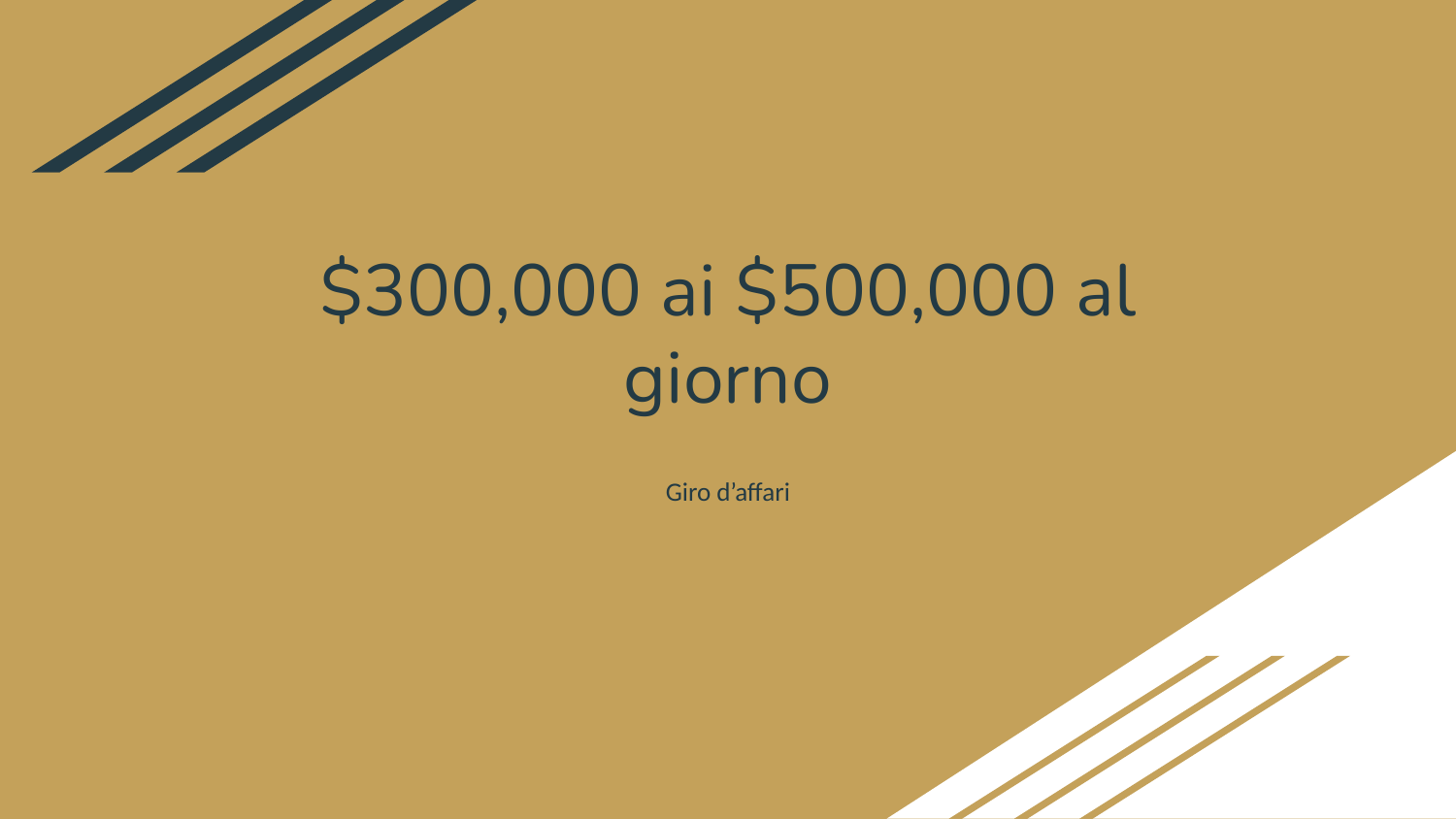

# $300,000 ai $500,000 al giorno
Giro d’affari